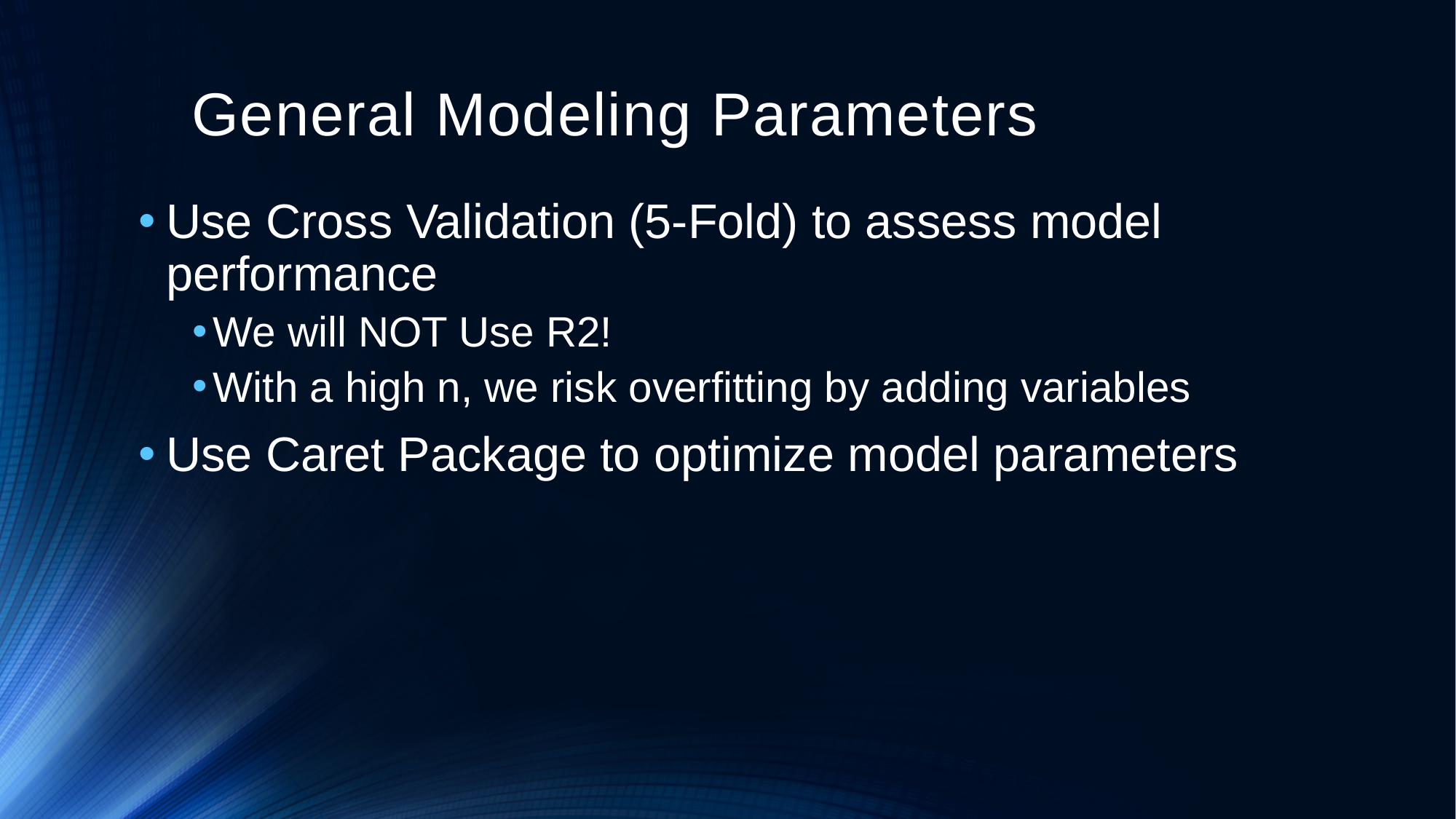

# General Modeling Parameters
Use Cross Validation (5-Fold) to assess model performance
We will NOT Use R2!
With a high n, we risk overfitting by adding variables
Use Caret Package to optimize model parameters